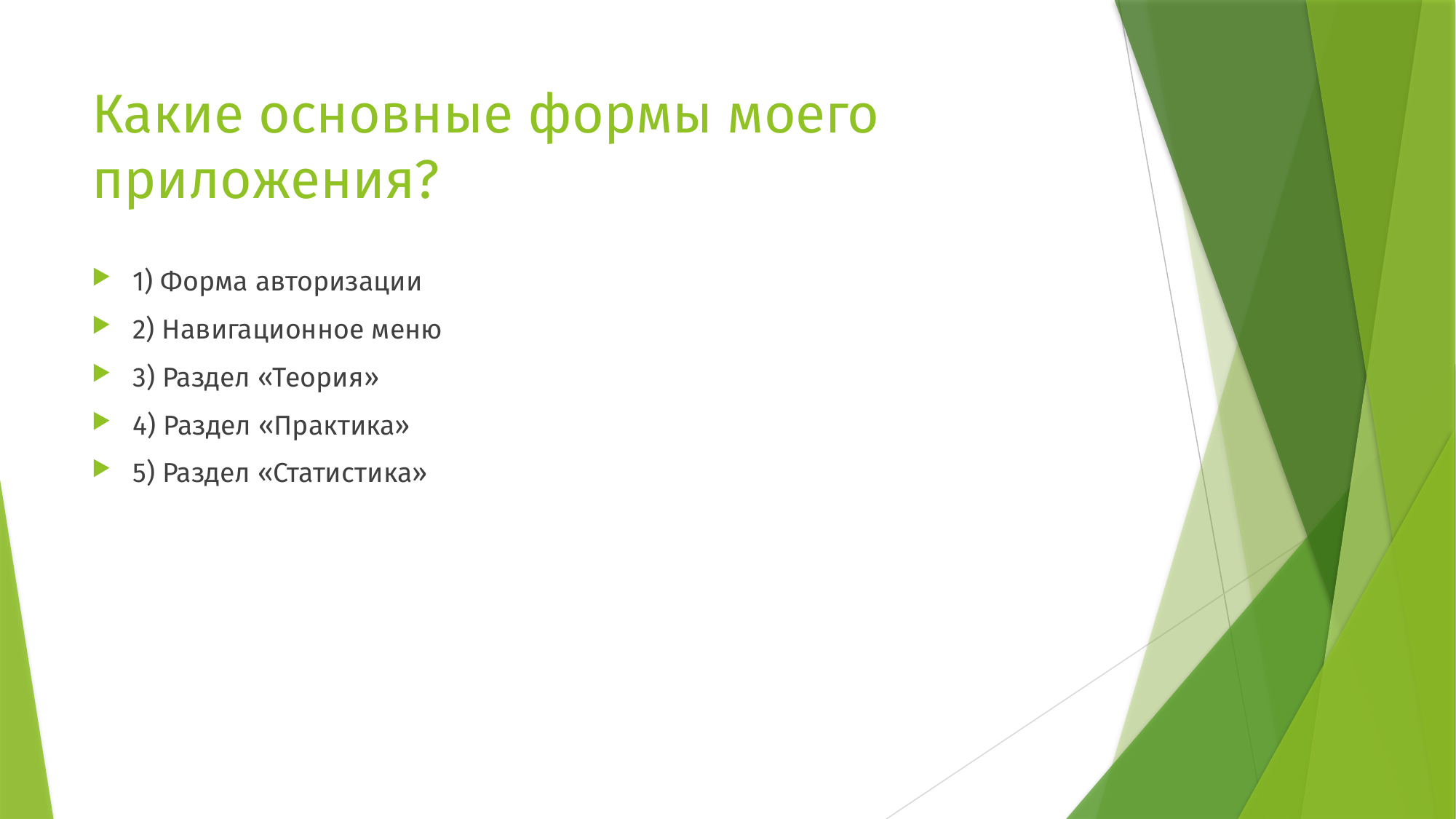

# Какие основные формы моего приложения?
1) Форма авторизации
2) Навигационное меню
3) Раздел «Теория»
4) Раздел «Практика»
5) Раздел «Статистика»